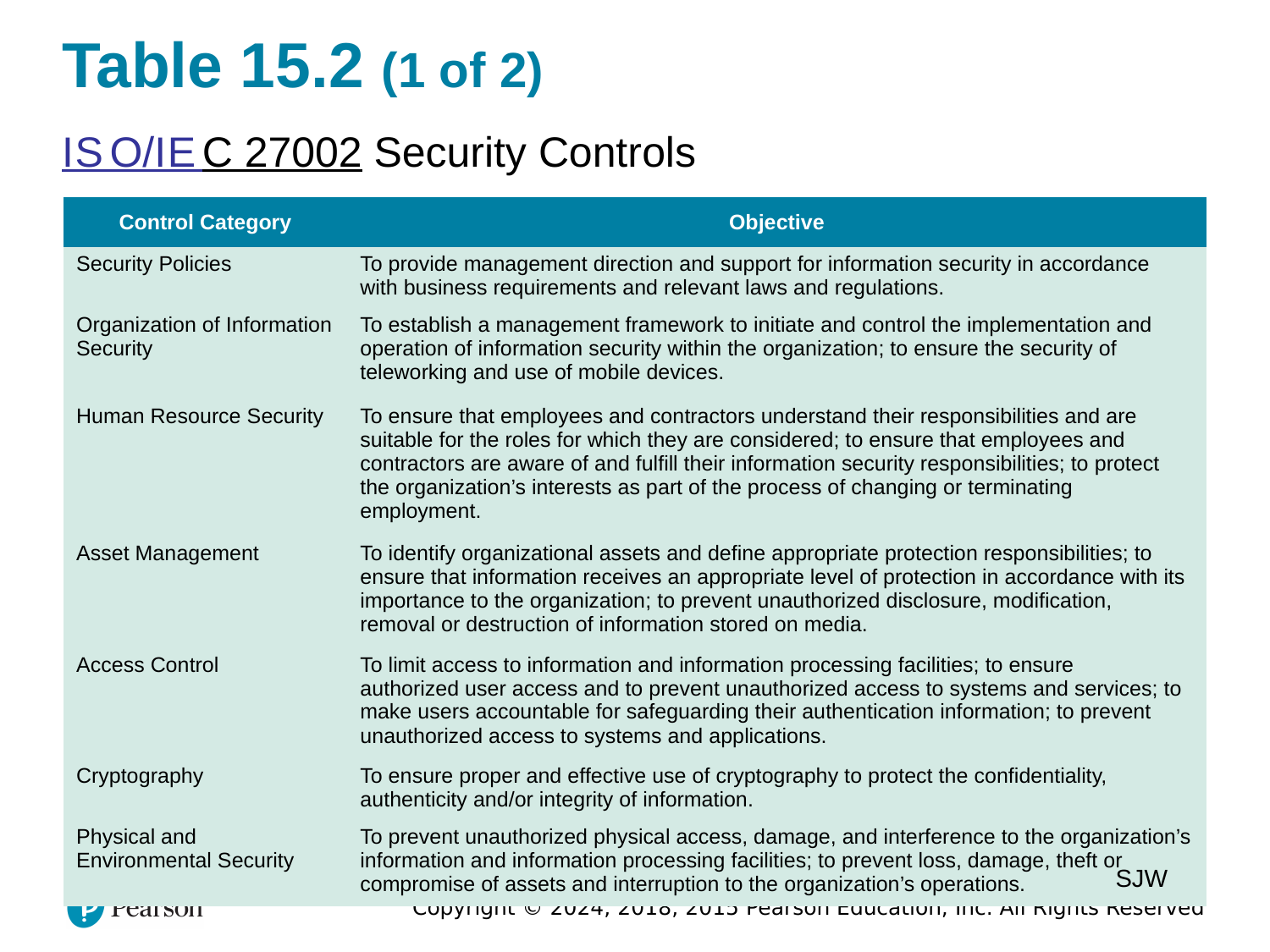

# Table 15.2 (1 of 2)
I S O/I E C 27002 Security Controls
| Control Category | Objective |
| --- | --- |
| Security Policies | To provide management direction and support for information security in accordance with business requirements and relevant laws and regulations. |
| Organization of Information Security | To establish a management framework to initiate and control the implementation and operation of information security within the organization; to ensure the security of teleworking and use of mobile devices. |
| Human Resource Security | To ensure that employees and contractors understand their responsibilities and are suitable for the roles for which they are considered; to ensure that employees and contractors are aware of and fulfill their information security responsibilities; to protect the organization’s interests as part of the process of changing or terminating employment. |
| Asset Management | To identify organizational assets and define appropriate protection responsibilities; to ensure that information receives an appropriate level of protection in accordance with its importance to the organization; to prevent unauthorized disclosure, modification, removal or destruction of information stored on media. |
| Access Control | To limit access to information and information processing facilities; to ensure authorized user access and to prevent unauthorized access to systems and services; to make users accountable for safeguarding their authentication information; to prevent unauthorized access to systems and applications. |
| Cryptography | To ensure proper and effective use of cryptography to protect the confidentiality, authenticity and/or integrity of information. |
| Physical and Environmental Security | To prevent unauthorized physical access, damage, and interference to the organization’s information and information processing facilities; to prevent loss, damage, theft or compromise of assets and interruption to the organization’s operations. |
SJW